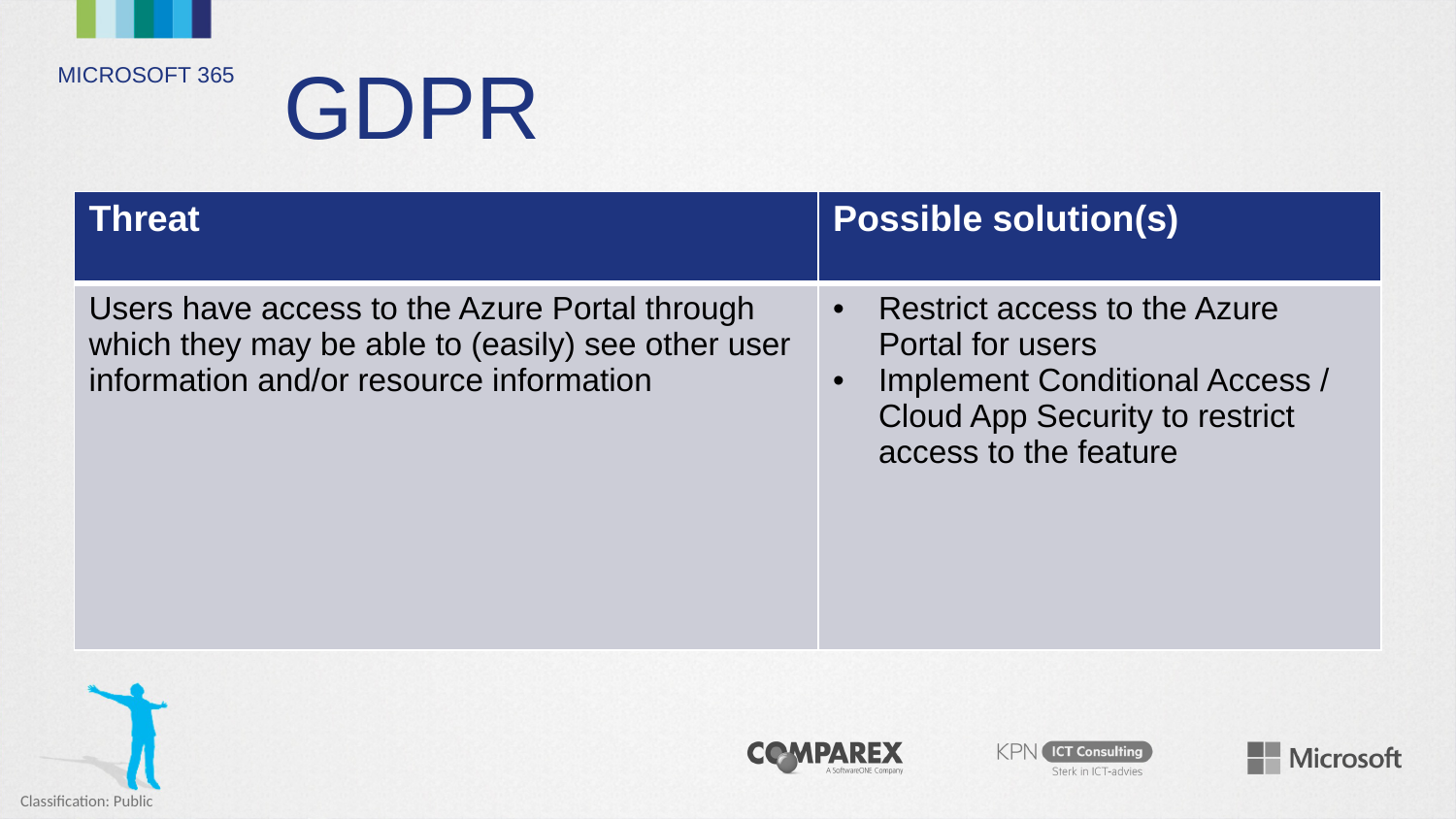

# GDPR
| Threat | Possible solution(s) |
| --- | --- |
| Users have access to the Azure Portal through which they may be able to (easily) see other user information and/or resource information | Restrict access to the Azure Portal for users Implement Conditional Access / Cloud App Security to restrict access to the feature |